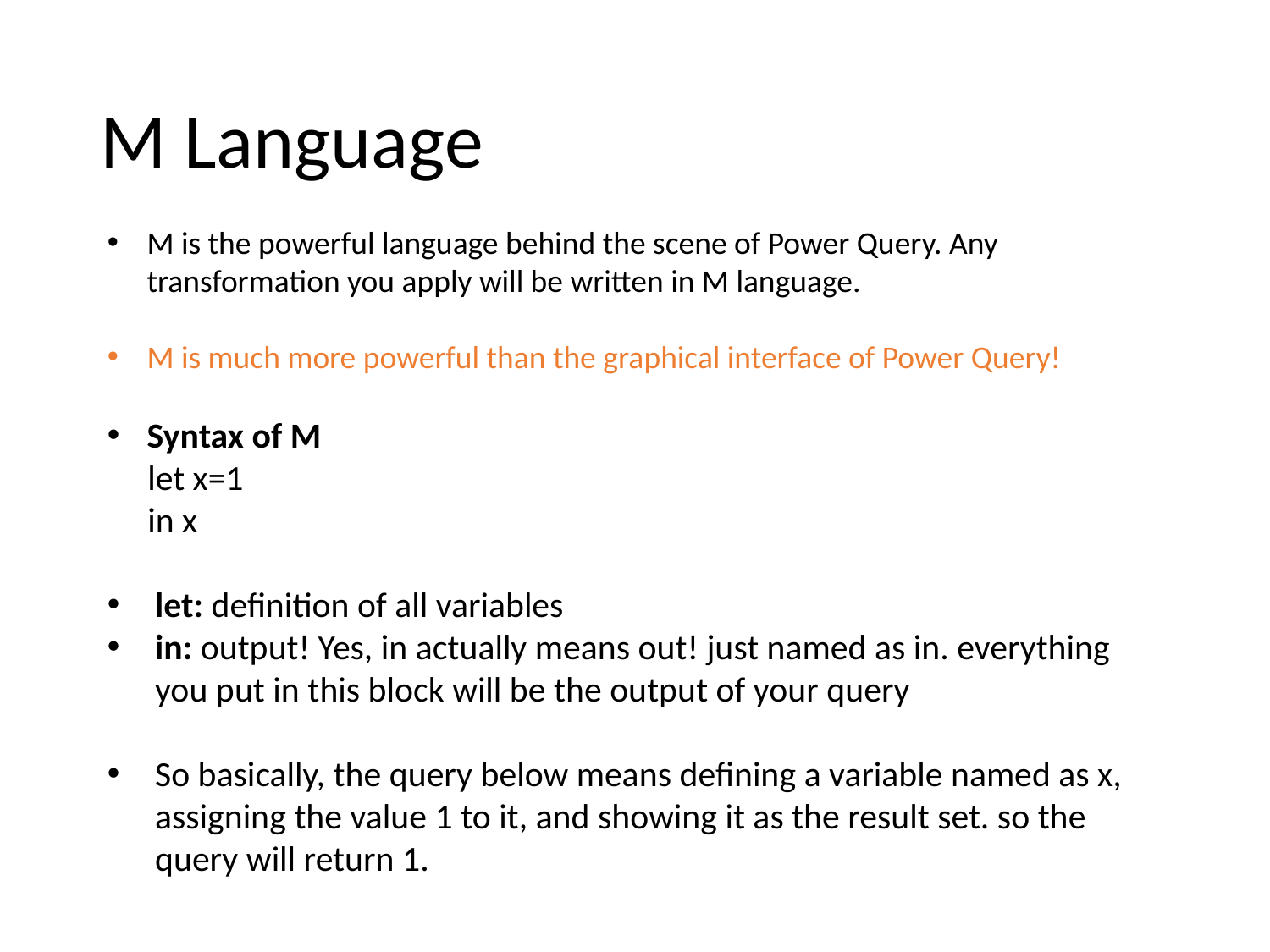

# M Language
M is the powerful language behind the scene of Power Query. Any transformation you apply will be written in M language.

M is much more powerful than the graphical interface of Power Query!
Syntax of M
     let x=1
     in x

let: definition of all variables
in: output! Yes, in actually means out! just named as in. everything you put in this block will be the output of your query
So basically, the query below means defining a variable named as x, assigning the value 1 to it, and showing it as the result set. so the query will return 1.